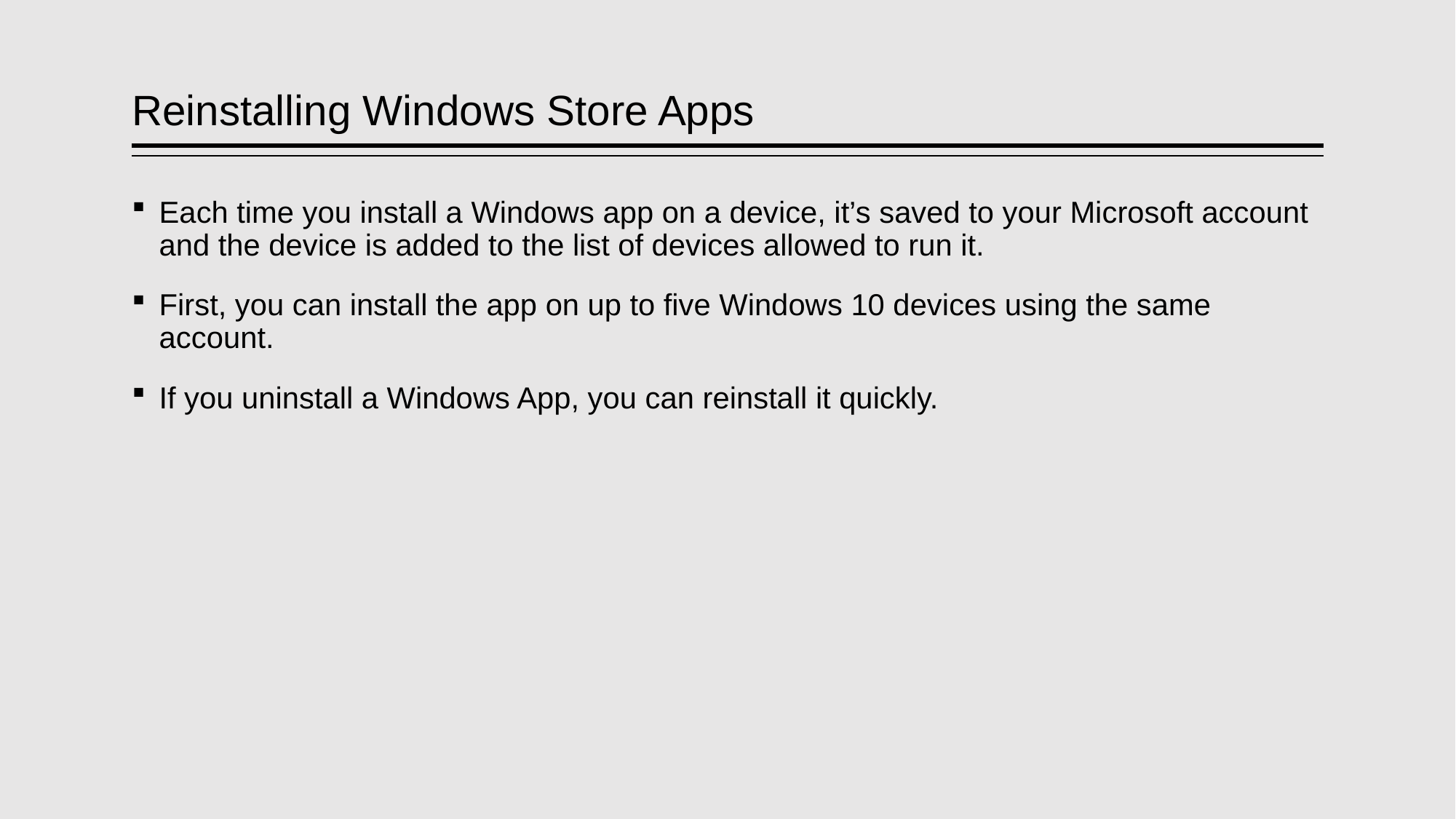

# Reinstalling Windows Store Apps
Each time you install a Windows app on a device, it’s saved to your Microsoft account and the device is added to the list of devices allowed to run it.
First, you can install the app on up to five Windows 10 devices using the same account.
If you uninstall a Windows App, you can reinstall it quickly.